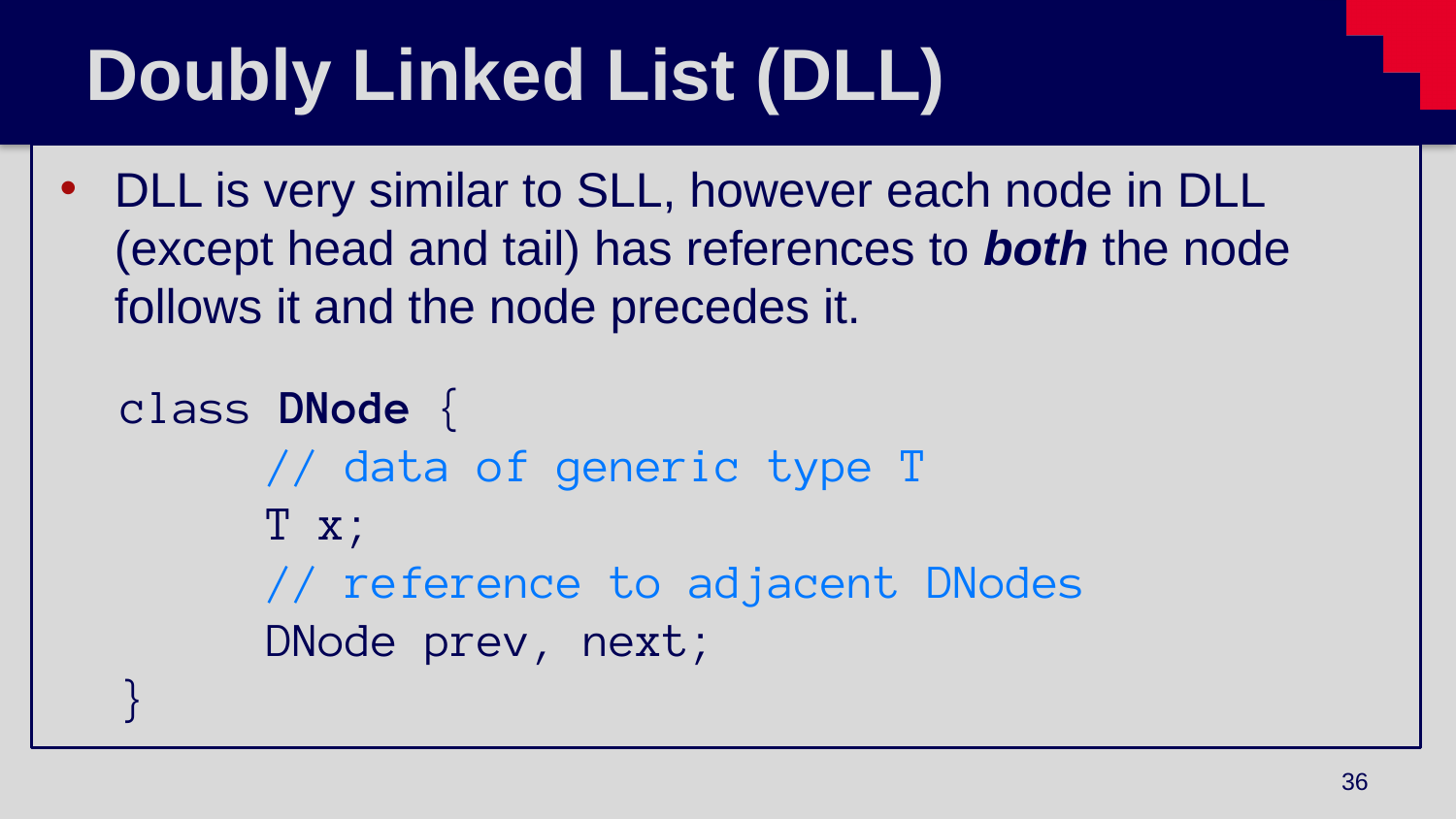

# Doubly Linked List (DLL)
DLL is very similar to SLL, however each node in DLL (except head and tail) has references to both the node follows it and the node precedes it.

class DNode {
	// data of generic type T
	T x;
	// reference to adjacent DNodes
	DNode prev, next;
}
36